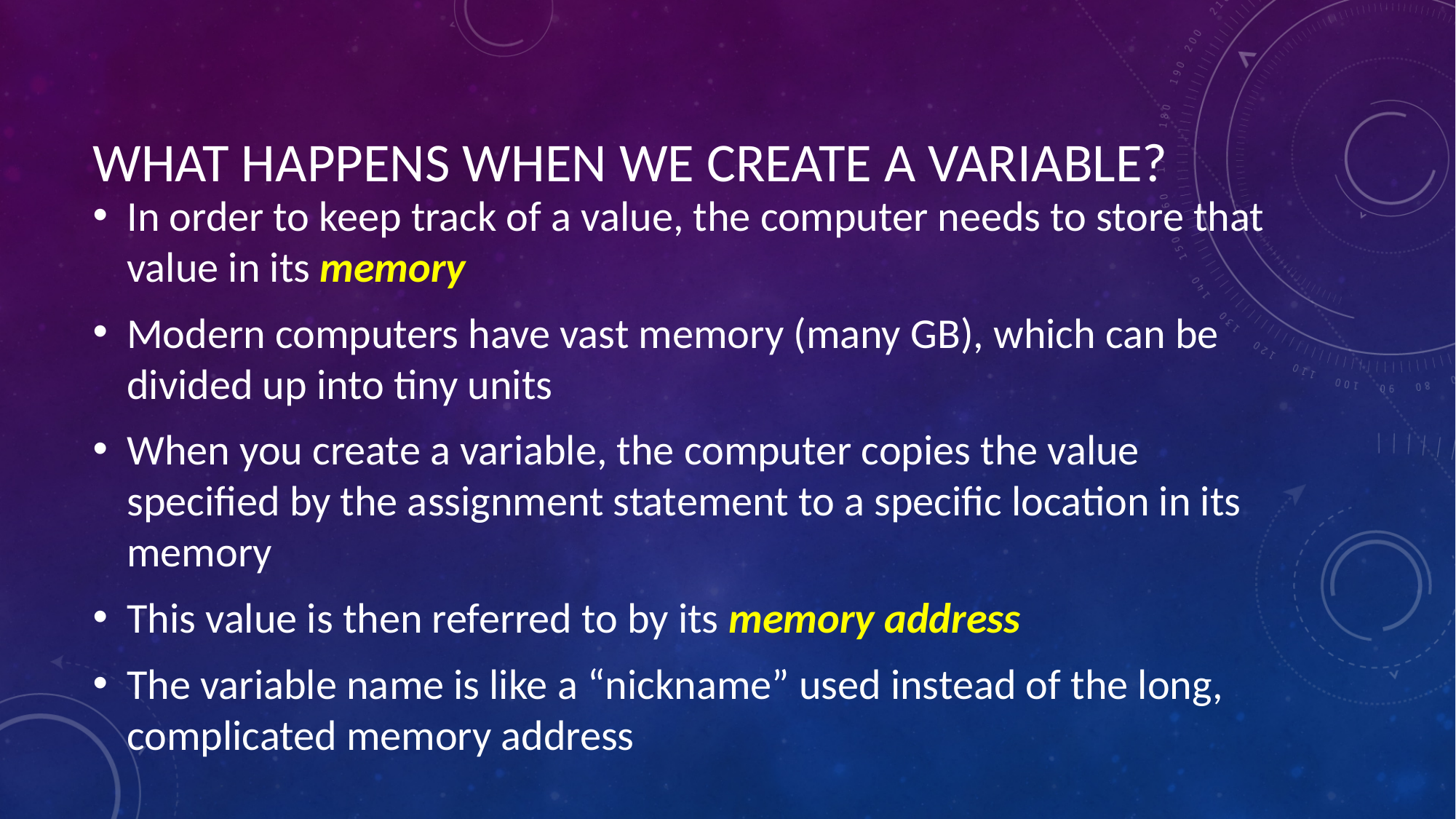

# What happens when we create a variable?
In order to keep track of a value, the computer needs to store that value in its memory
Modern computers have vast memory (many GB), which can be divided up into tiny units
When you create a variable, the computer copies the value specified by the assignment statement to a specific location in its memory
This value is then referred to by its memory address
The variable name is like a “nickname” used instead of the long, complicated memory address